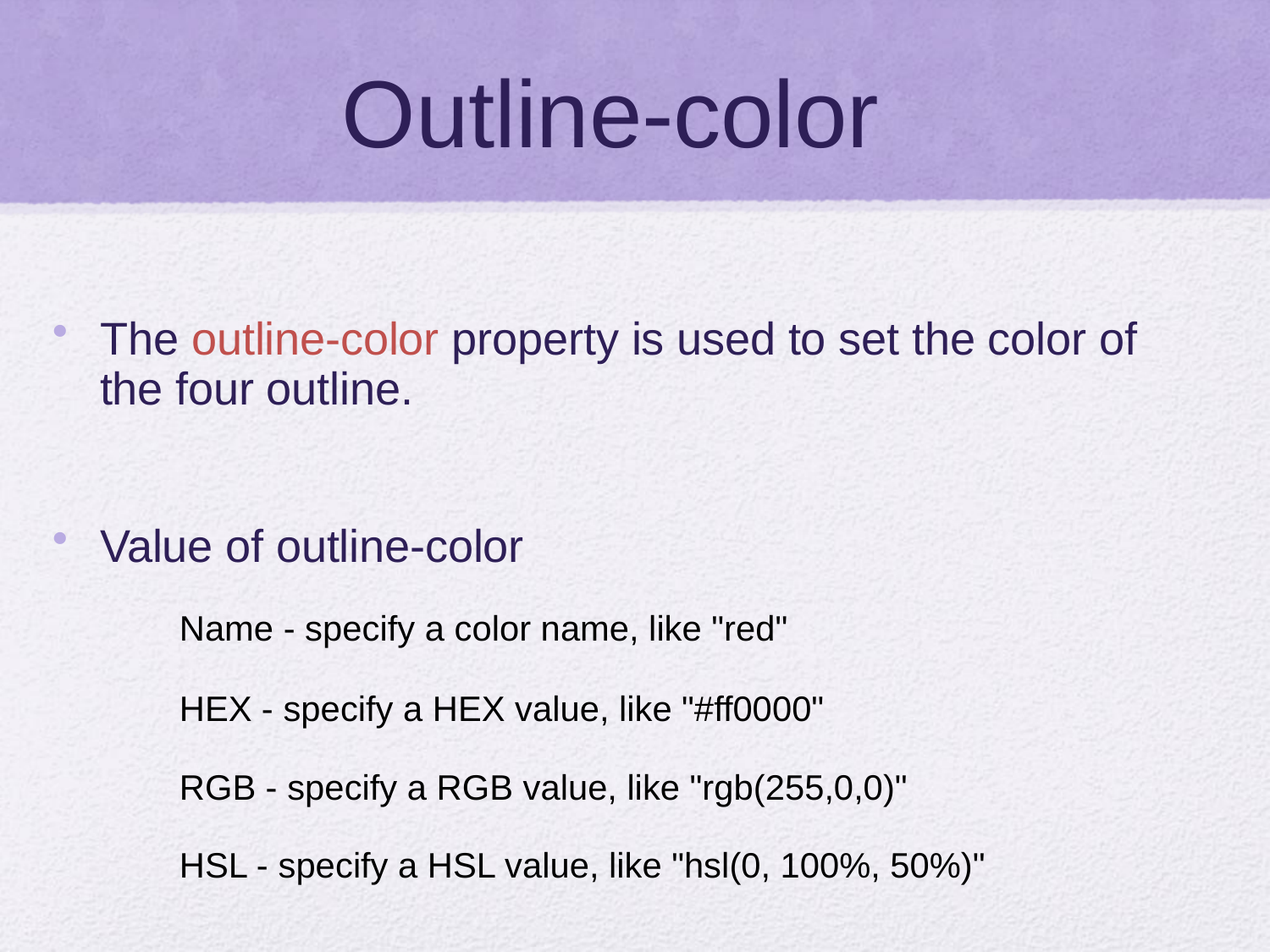

# Outline-color
The outline-color property is used to set the color of the four outline.

Value of outline-color
          	Name - specify a color name, like "red"
		HEX - specify a HEX value, like "#ff0000"
		RGB - specify a RGB value, like "rgb(255,0,0)"
		HSL - specify a HSL value, like "hsl(0, 100%, 50%)"